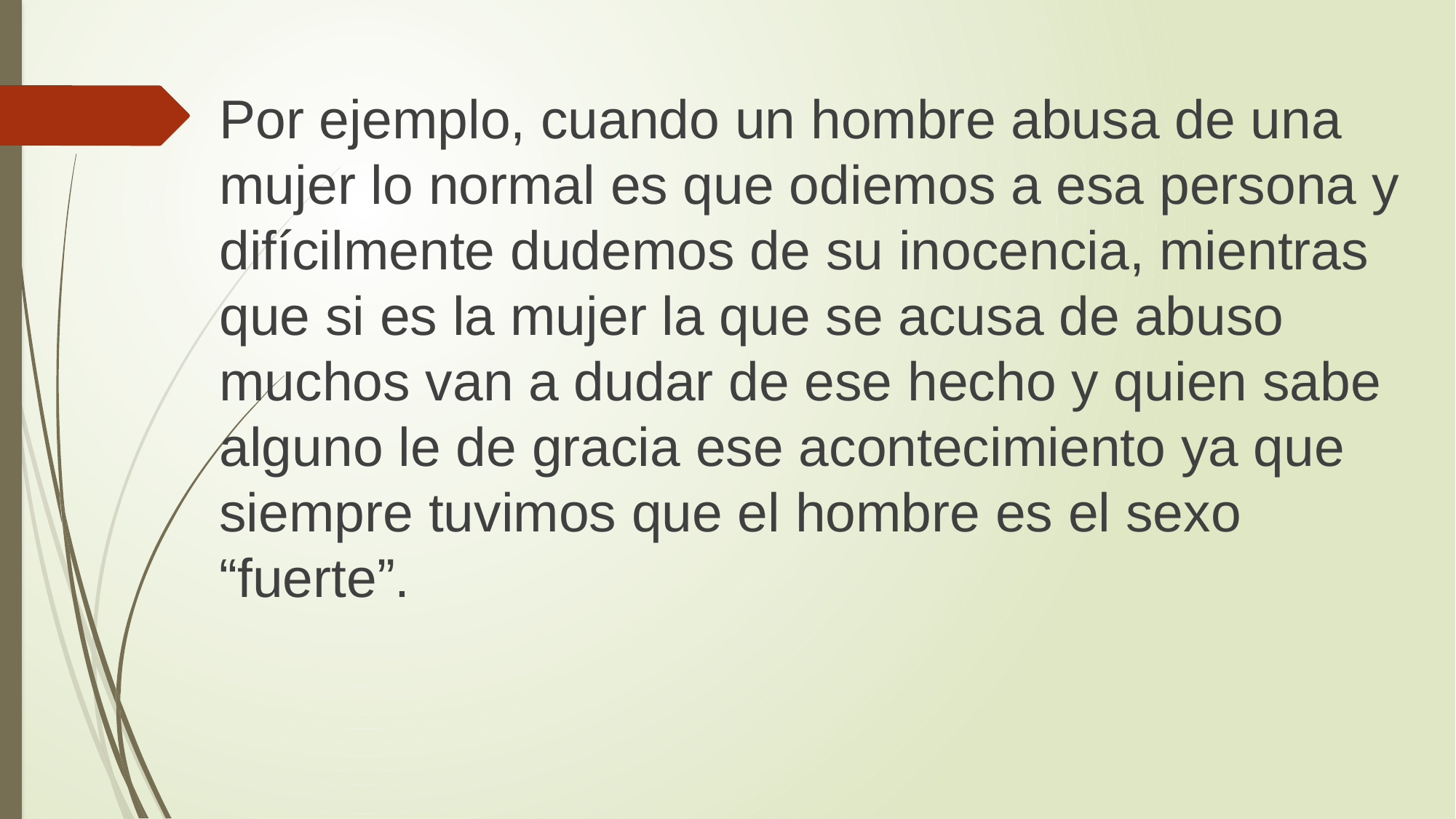

Por ejemplo, cuando un hombre abusa de una mujer lo normal es que odiemos a esa persona y difícilmente dudemos de su inocencia, mientras que si es la mujer la que se acusa de abuso  muchos van a dudar de ese hecho y quien sabe alguno le de gracia ese acontecimiento ya que siempre tuvimos que el hombre es el sexo “fuerte”.